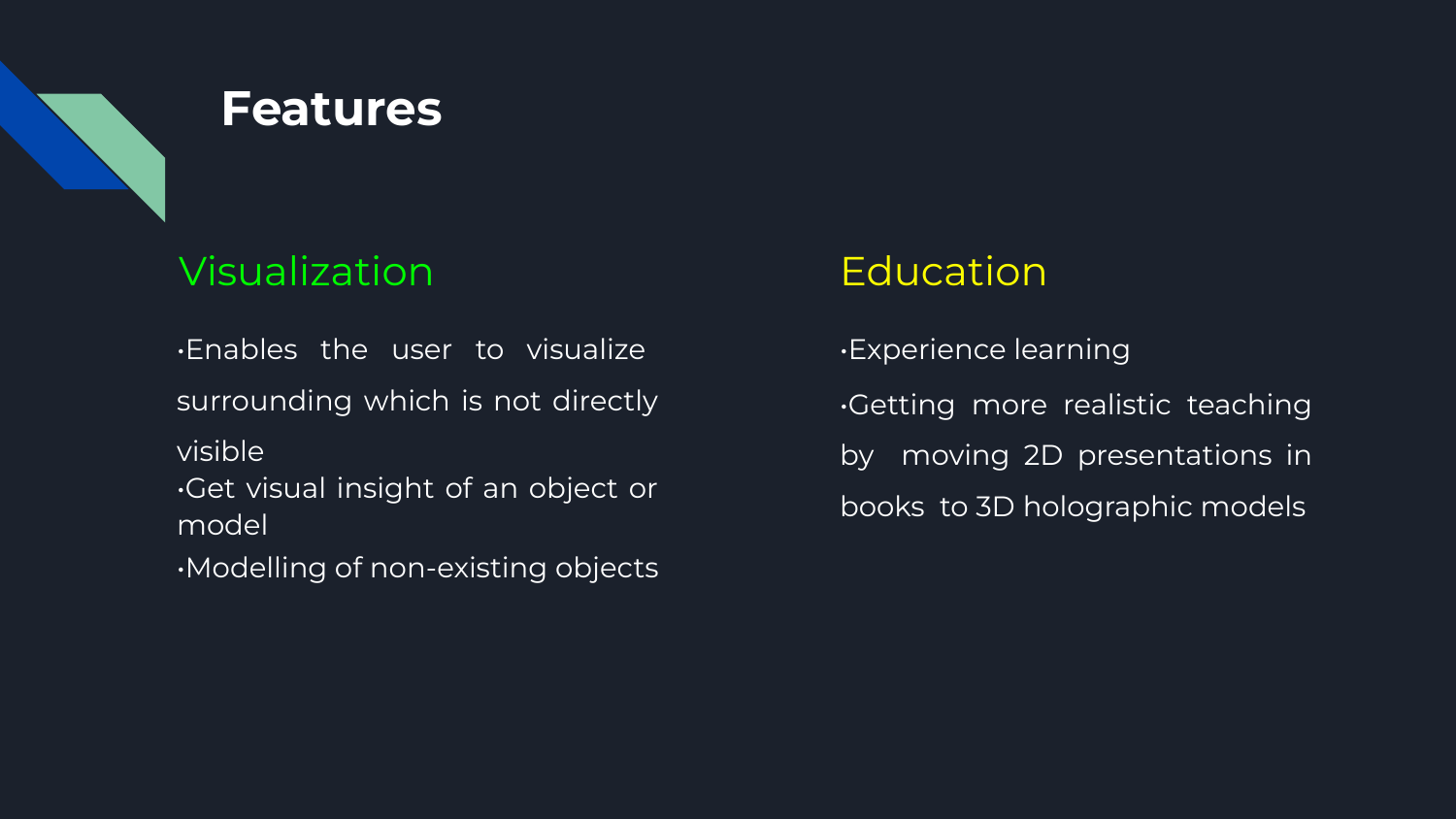

# Features
Visualization
•Enables the user to visualize  surrounding which is not directly  visible
•Get visual insight of an object or  model
•Modelling of non-existing objects
Education
•Experience learning
•Getting more realistic teaching by  moving 2D presentations in books  to 3D holographic models